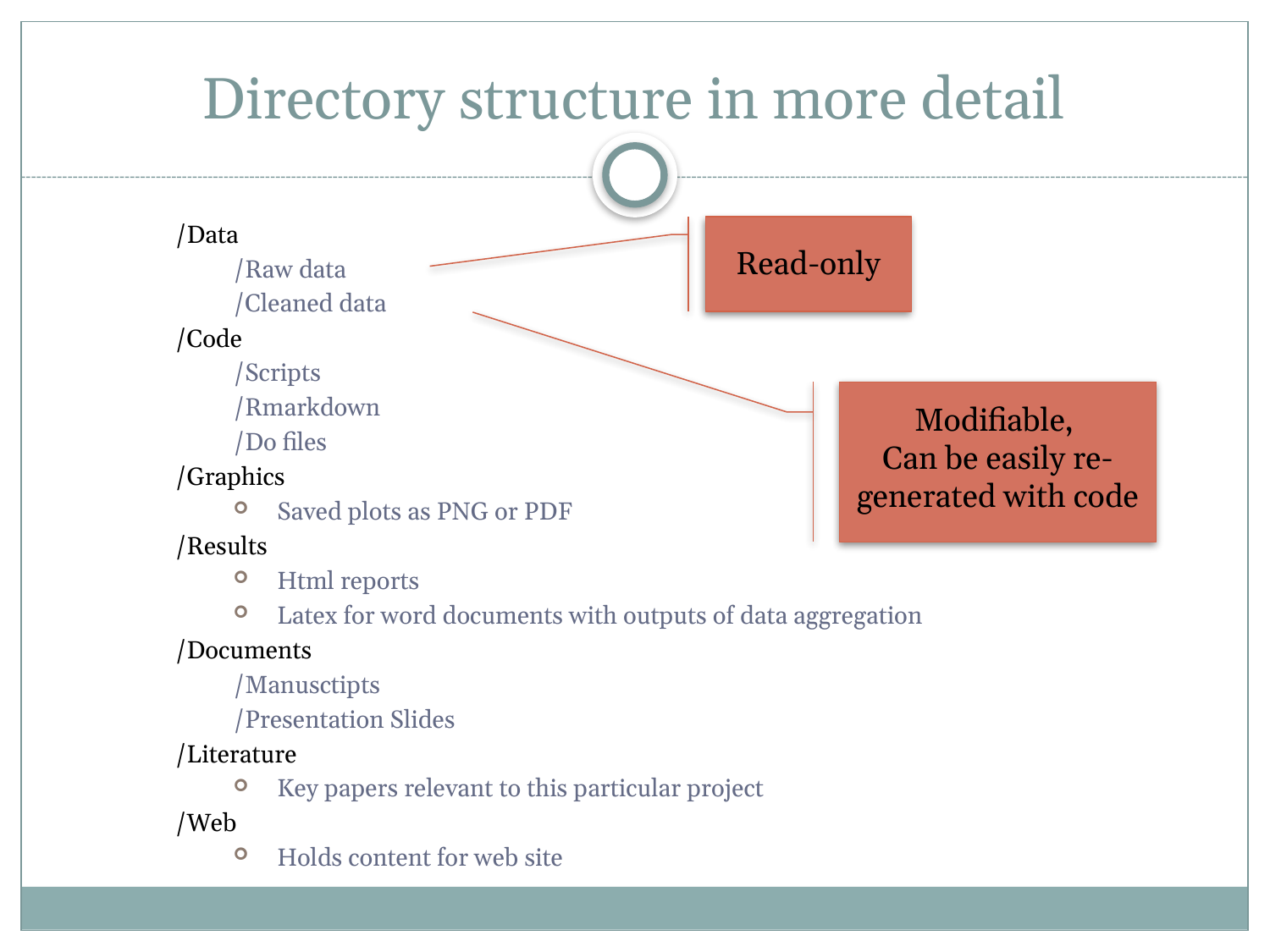

# Directory structure in more detail
/Data
/Raw data
/Cleaned data
/Code
/Scripts
/Rmarkdown
/Do files
/Graphics
Saved plots as PNG or PDF
/Results
Html reports
Latex for word documents with outputs of data aggregation
/Documents
/Manusctipts
/Presentation Slides
/Literature
Key papers relevant to this particular project
/Web
Holds content for web site

Read-only

Modifiable,
Can be easily re-generated with code